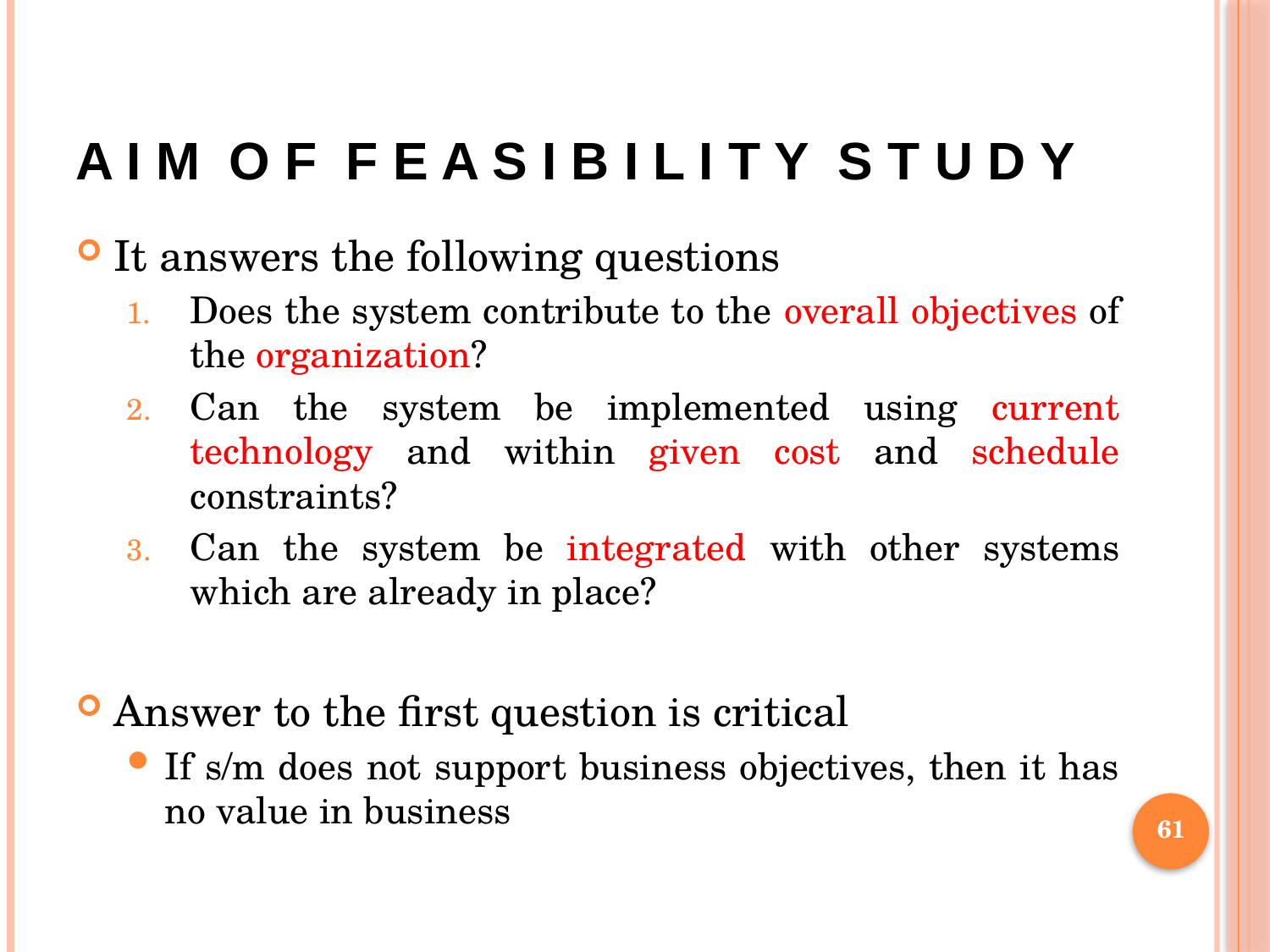

# A I M  O F  F E A S I B I L I T Y  S T U D Y
It answers the following questions
Does the system contribute to the overall objectives of the organization?
Can the system be implemented using current technology and within given cost and schedule constraints?
Can the system be integrated with other systems which are already in place?

Answer to the first question is critical
If s/m does not support business objectives, then it has no value in business

61